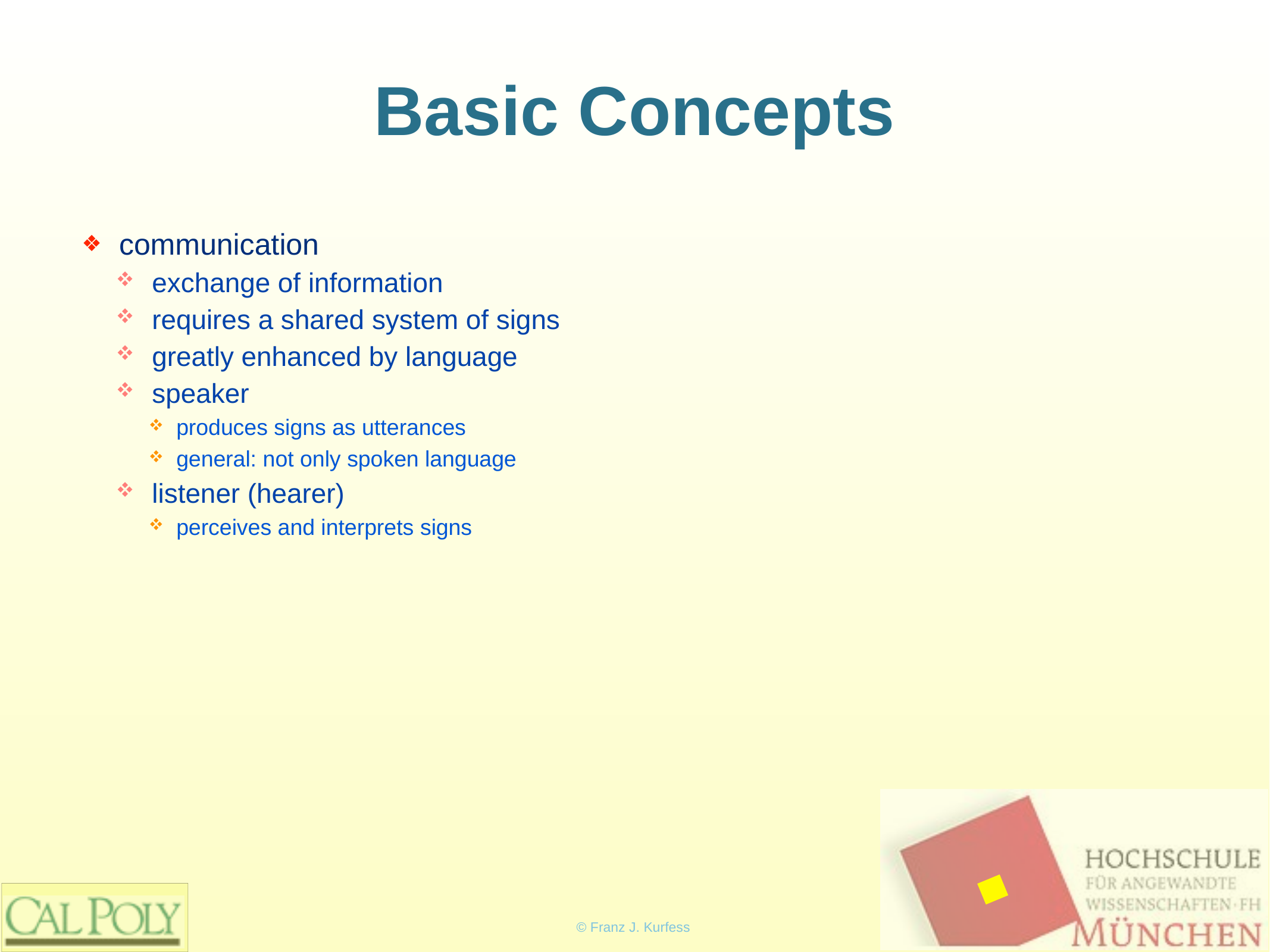

# Basic Concepts
communication
exchange of information
requires a shared system of signs
greatly enhanced by language
speaker
produces signs as utterances
general: not only spoken language
listener (hearer)
perceives and interprets signs
18